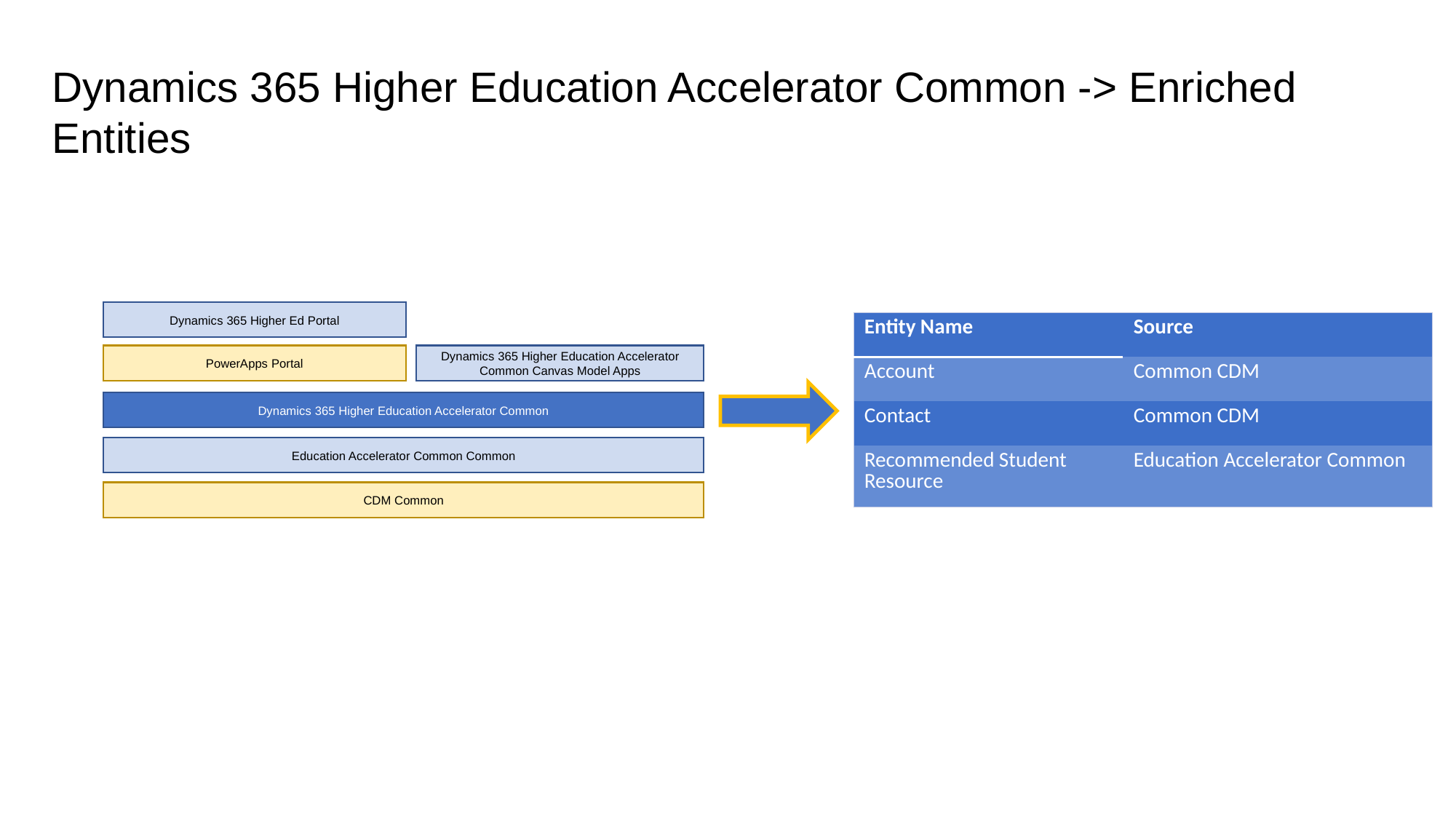

Dynamics 365 Higher Education Accelerator Common -> Enriched Entities

Dynamics 365 Higher Ed Portal

PowerApps Portal
Dynamics 365 Higher Education Accelerator Common Canvas Model Apps
Dynamics 365 Higher Education Accelerator Common
Education Accelerator Common Common
CDM Common
| Entity Name | Source |
| --- | --- |
| Account | Common CDM |
| Contact | Common CDM |
| Recommended Student Resource | Education Accelerator Common |